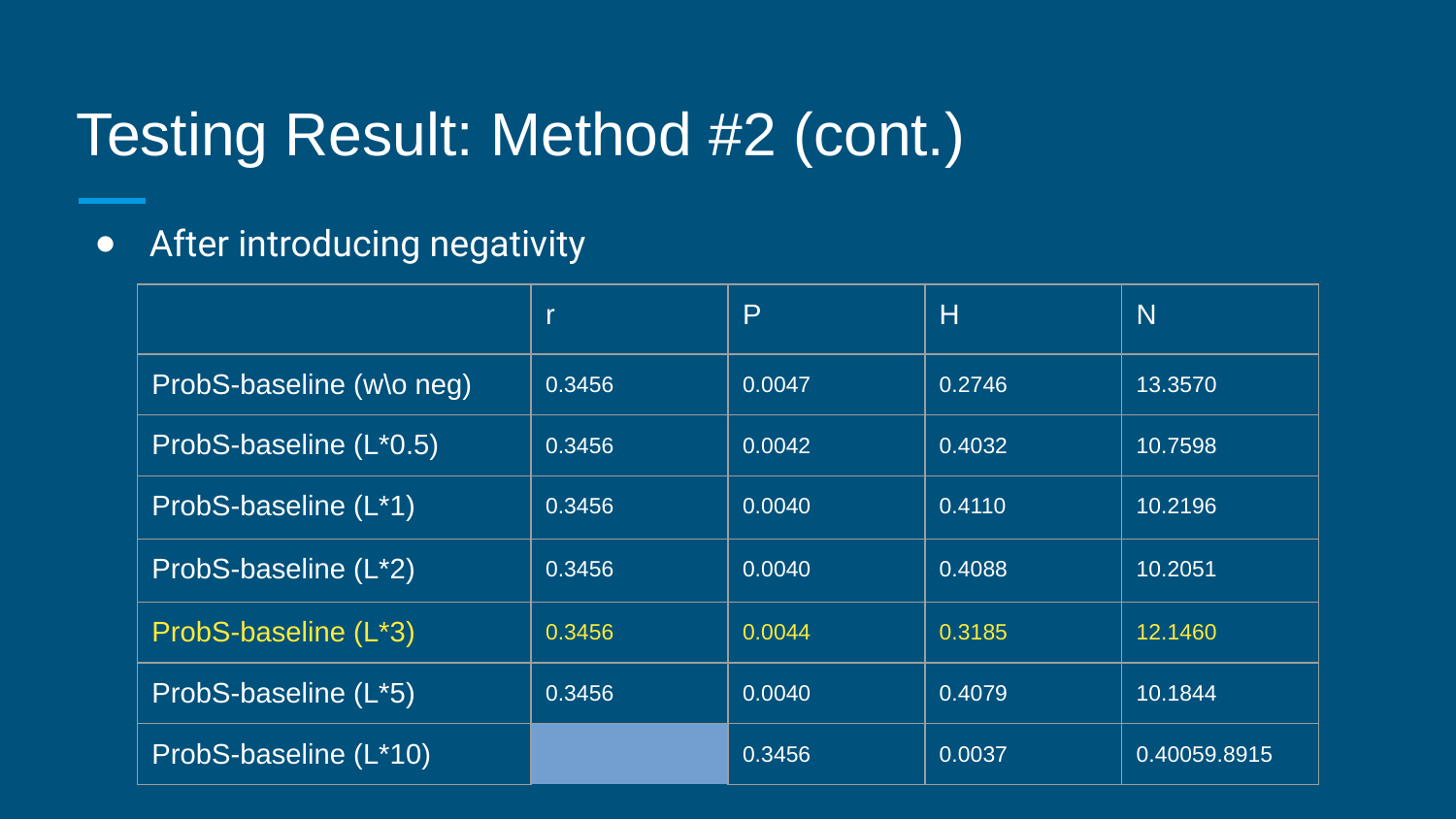

# Testing Result: Method #2 (cont.)
After introducing negativity
|  |  | r | P | H | N |
| --- | --- | --- | --- | --- | --- |
| ProbS-baseline (w\o neg) |  | 0.3456 | 0.0047 | 0.2746 | 13.3570 |
| ProbS-baseline (L\*0.5) |  | 0.3456 | 0.0042 | 0.4032 | 10.7598 |
| ProbS-baseline (L\*1) |  | 0.3456 | 0.0040 | 0.4110 | 10.2196 |
| ProbS-baseline (L\*2) |  | 0.3456 | 0.0040 | 0.4088 | 10.2051 |
| ProbS-baseline (L\*3) |  | 0.3456 | 0.0044 | 0.3185 | 12.1460 |
| ProbS-baseline (L\*5) |  | 0.3456 | 0.0040 | 0.4079 | 10.1844 |
| ProbS-baseline (L\*10) |  | 0.3456 | 0.0037 | 0.4005 | 9.8915 |